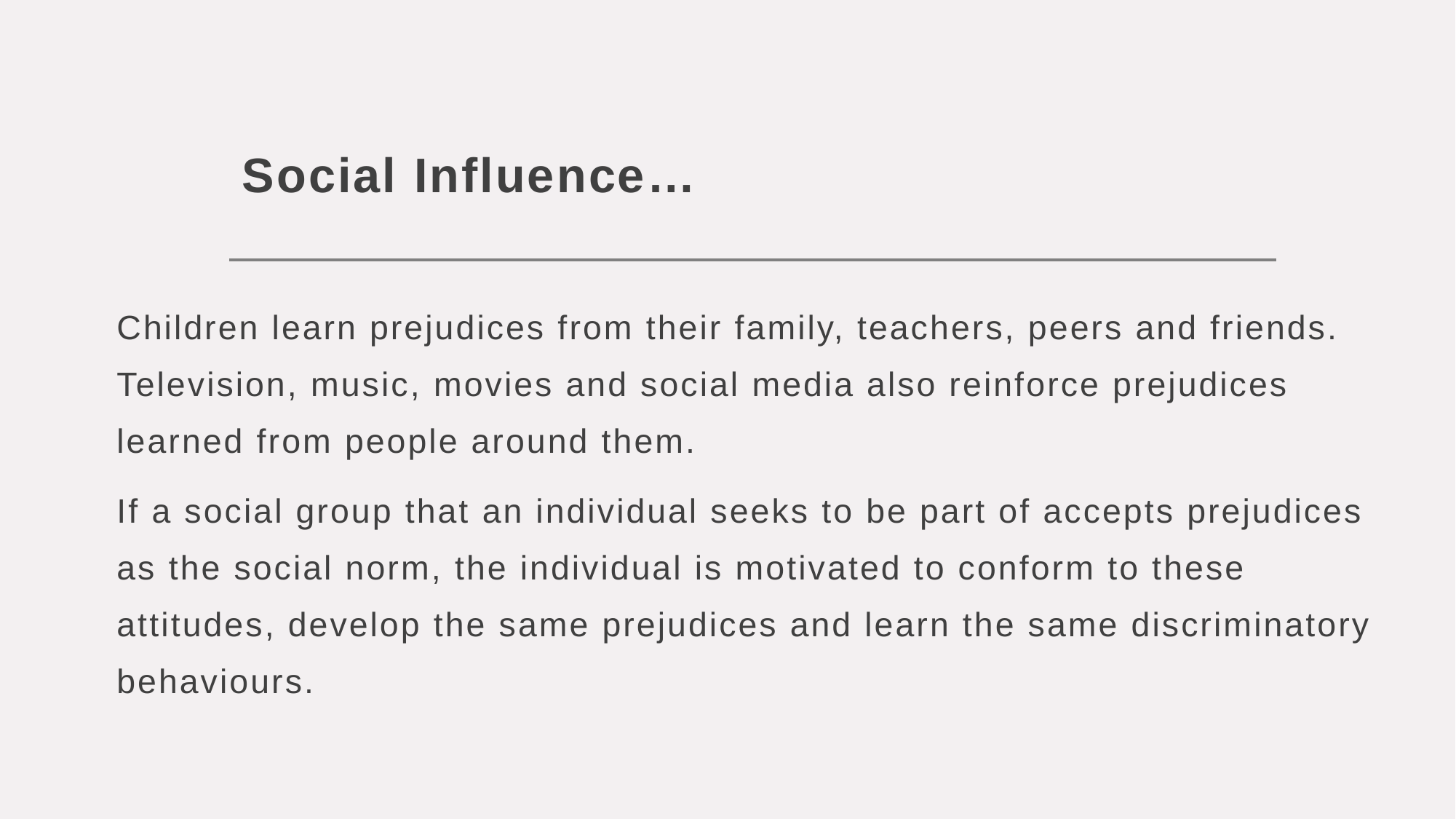

# Social Influence…
Children learn prejudices from their family, teachers, peers and friends. Television, music, movies and social media also reinforce prejudices learned from people around them.
If a social group that an individual seeks to be part of accepts prejudices as the social norm, the individual is motivated to conform to these attitudes, develop the same prejudices and learn the same discriminatory behaviours.